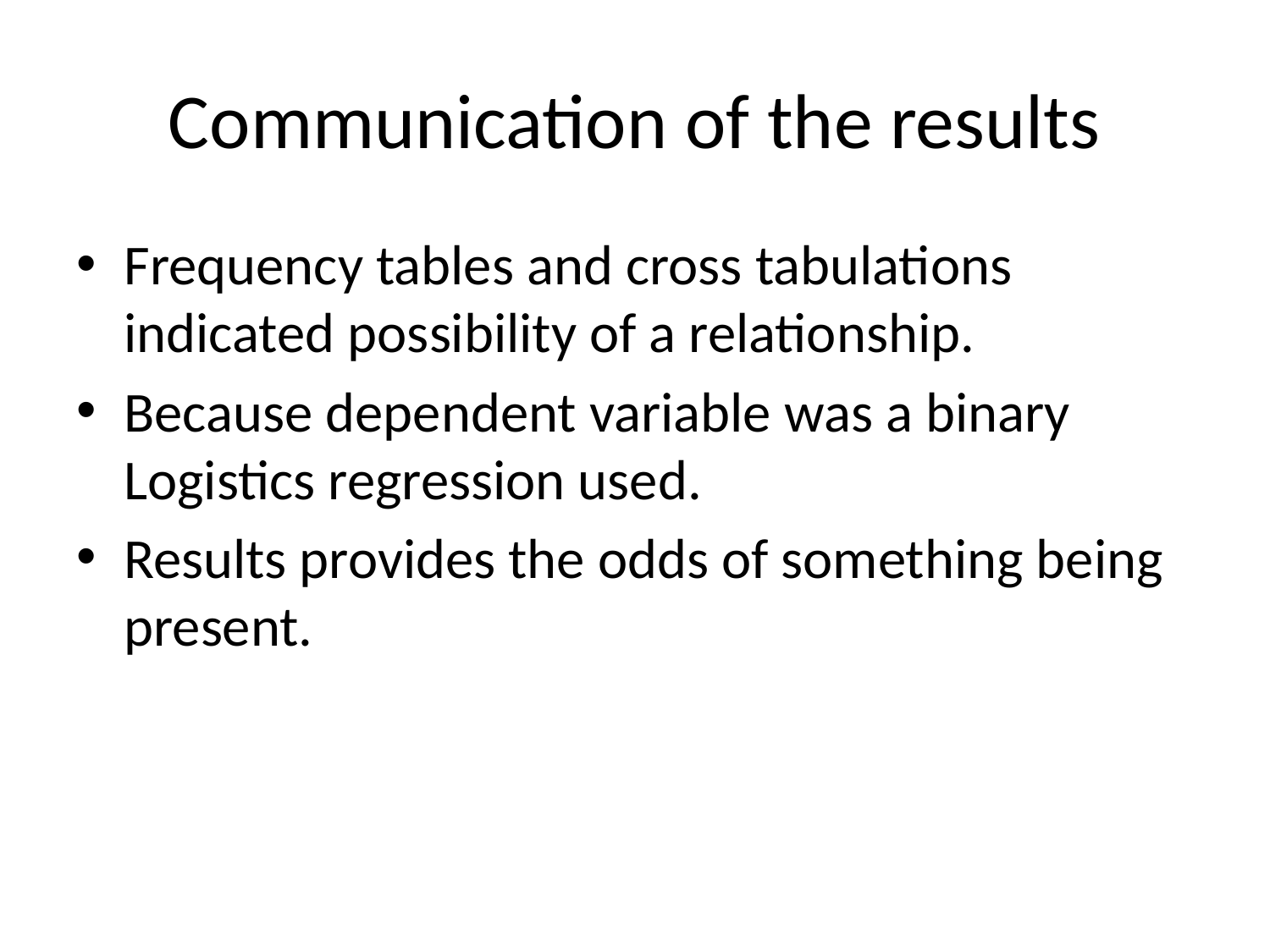

# Communication of the results
Frequency tables and cross tabulations indicated possibility of a relationship.
Because dependent variable was a binary Logistics regression used.
Results provides the odds of something being present.